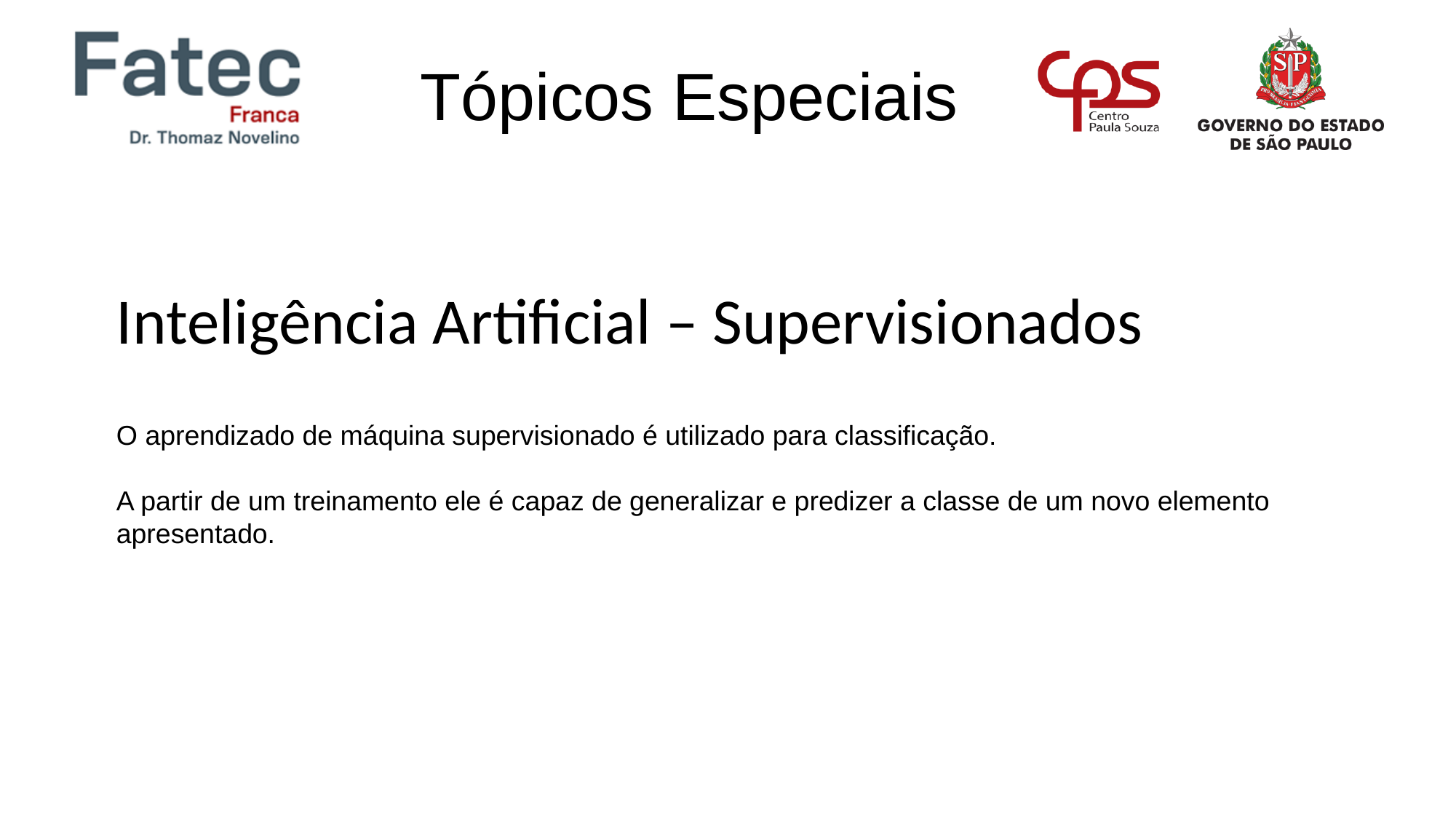

Inteligência Artificial – Supervisionados
O aprendizado de máquina supervisionado é utilizado para classificação.

A partir de um treinamento ele é capaz de generalizar e predizer a classe de um novo elemento apresentado.